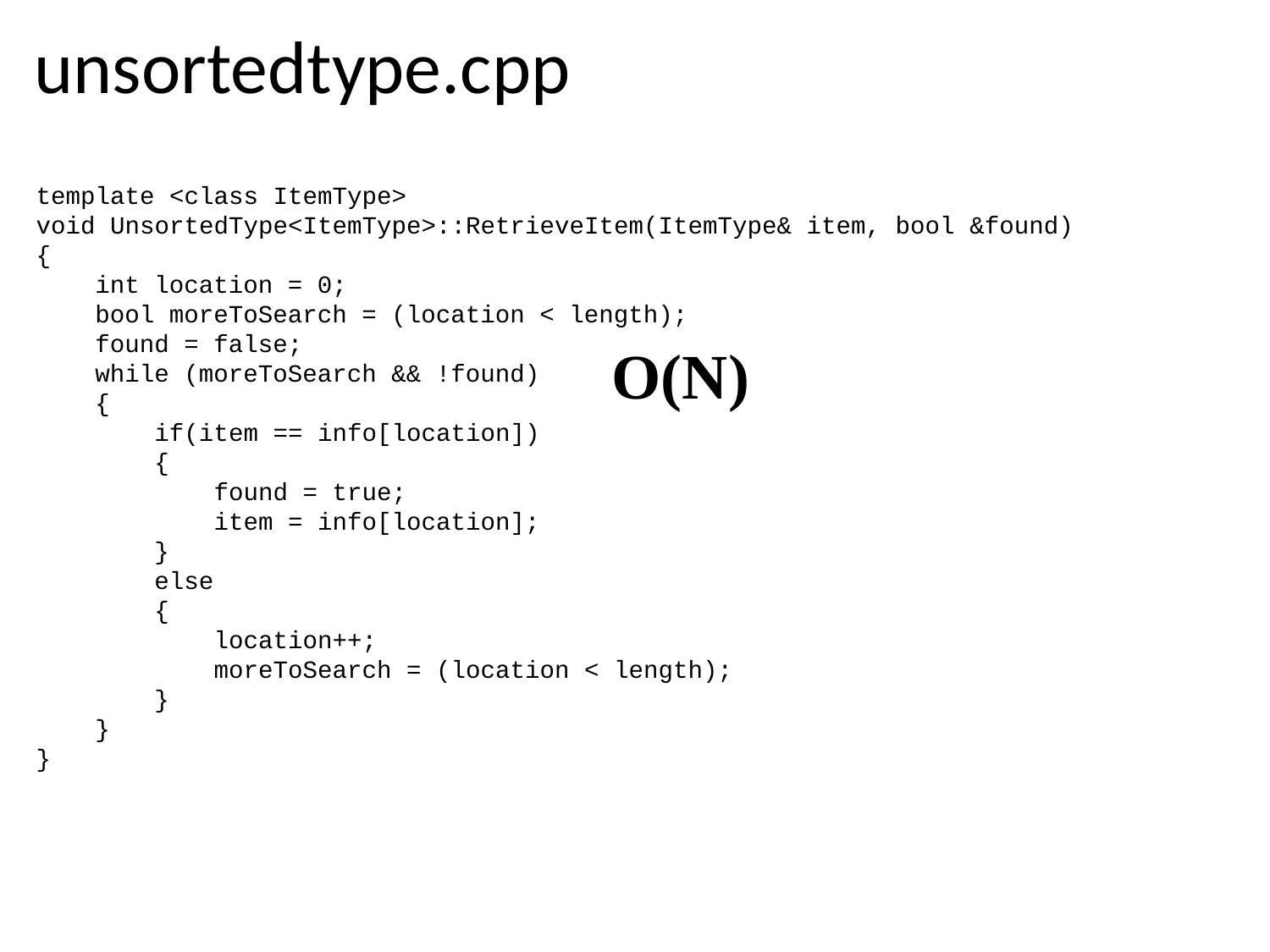

# unsortedtype.cpp
template <class ItemType>
void UnsortedType<ItemType>::RetrieveItem(ItemType& item, bool &found)
{
    int location = 0;
    bool moreToSearch = (location < length);
    found = false;
    while (moreToSearch && !found)
    {
        if(item == info[location])
        {
            found = true;
            item = info[location];
        }
        else
        {
            location++;
            moreToSearch = (location < length);
        }
    }
}
O(N)